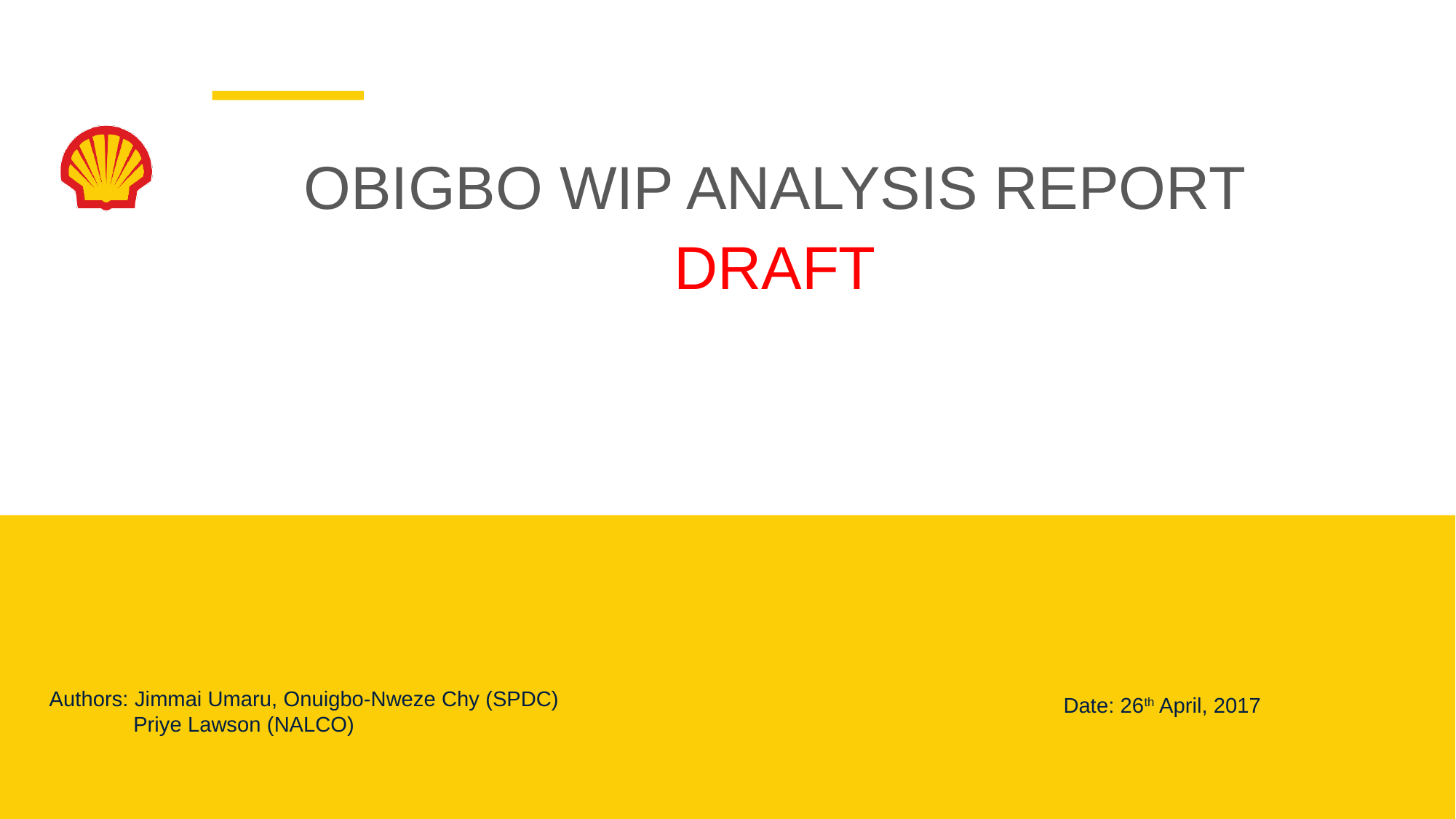

# OBIGBO WIP ANALYSIS REPORT DRAFT
Authors: Jimmai Umaru, Onuigbo-Nweze Chy (SPDC)
              Priye Lawson (NALCO)
Date: 26th April, 2017